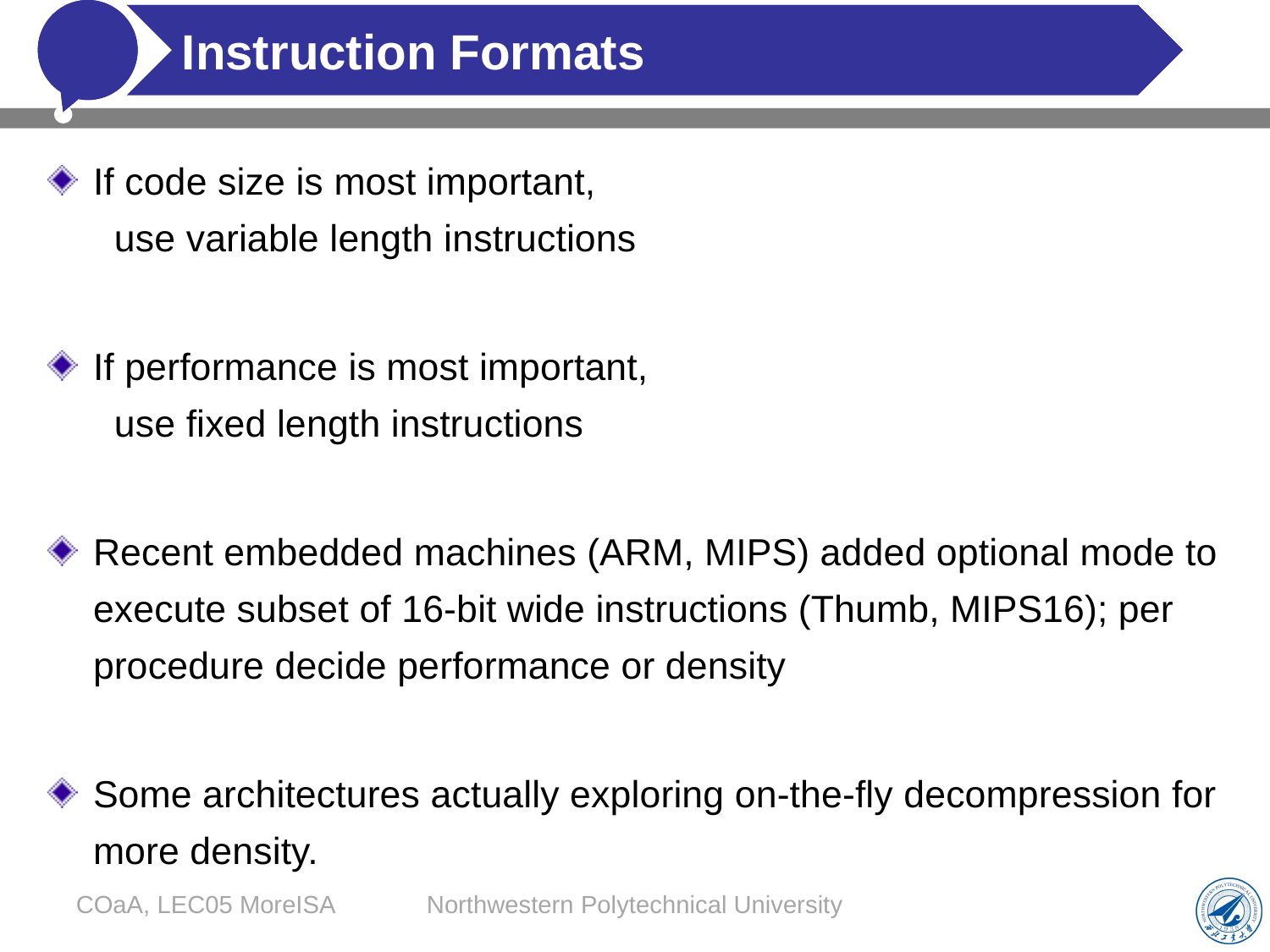

# Instruction Formats

If code size is most important,
  use variable length instructions

If performance is most important,
  use fixed length instructions

Recent embedded machines (ARM, MIPS) added optional mode to execute subset of 16-bit wide instructions (Thumb, MIPS16); per procedure decide performance or density

Some architectures actually exploring on-the-fly decompression for more density.

COaA, LEC05 MoreISA
Northwestern Polytechnical University
23